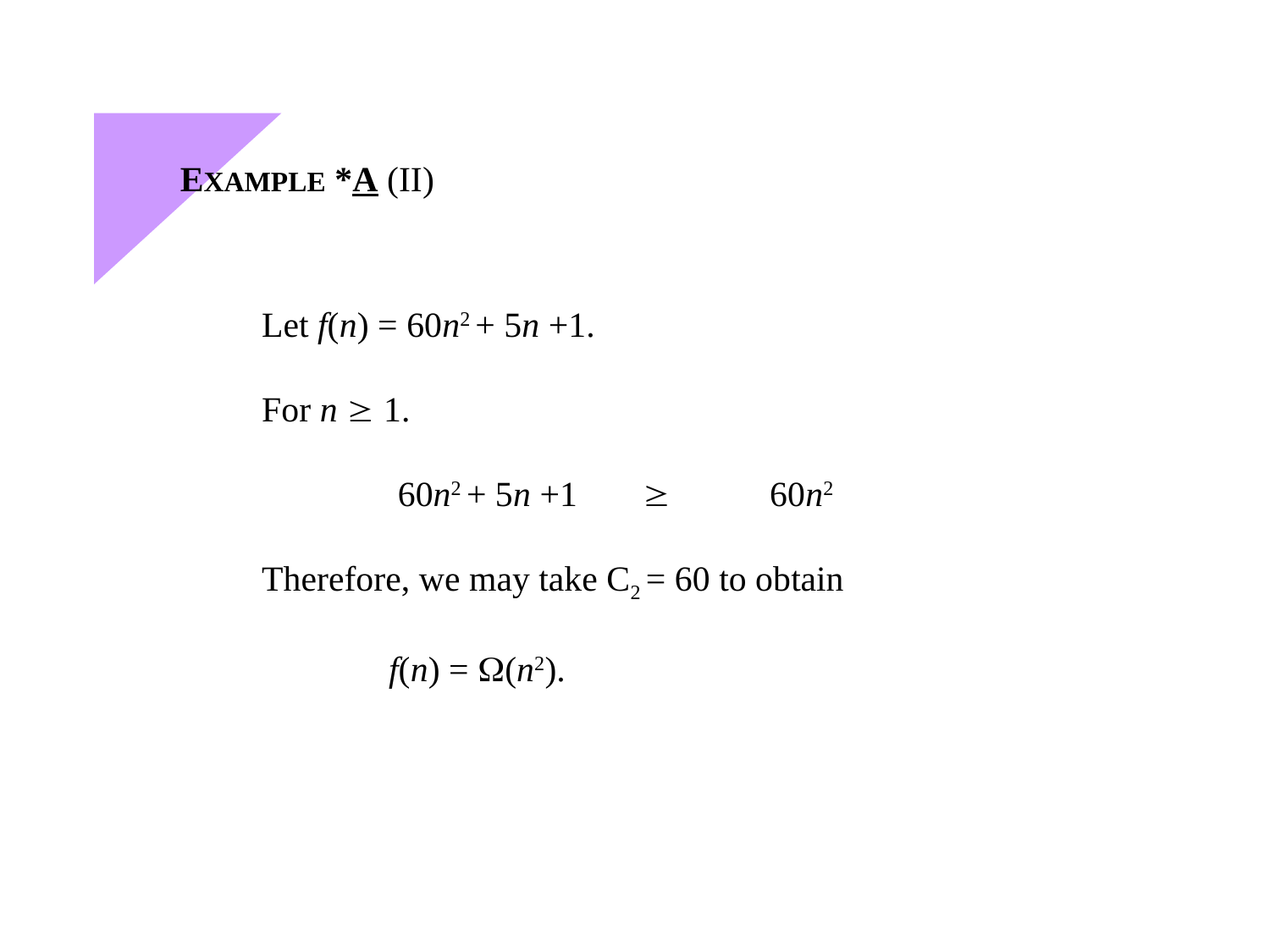

EXAMPLE *A (II)
Let f(n) = 60n2 + 5n +1.

For n ≥ 1.

	 60n2 + 5n +1	≥	60n2

Therefore, we may take C2 = 60 to obtain

	f(n) = Ω(n2).